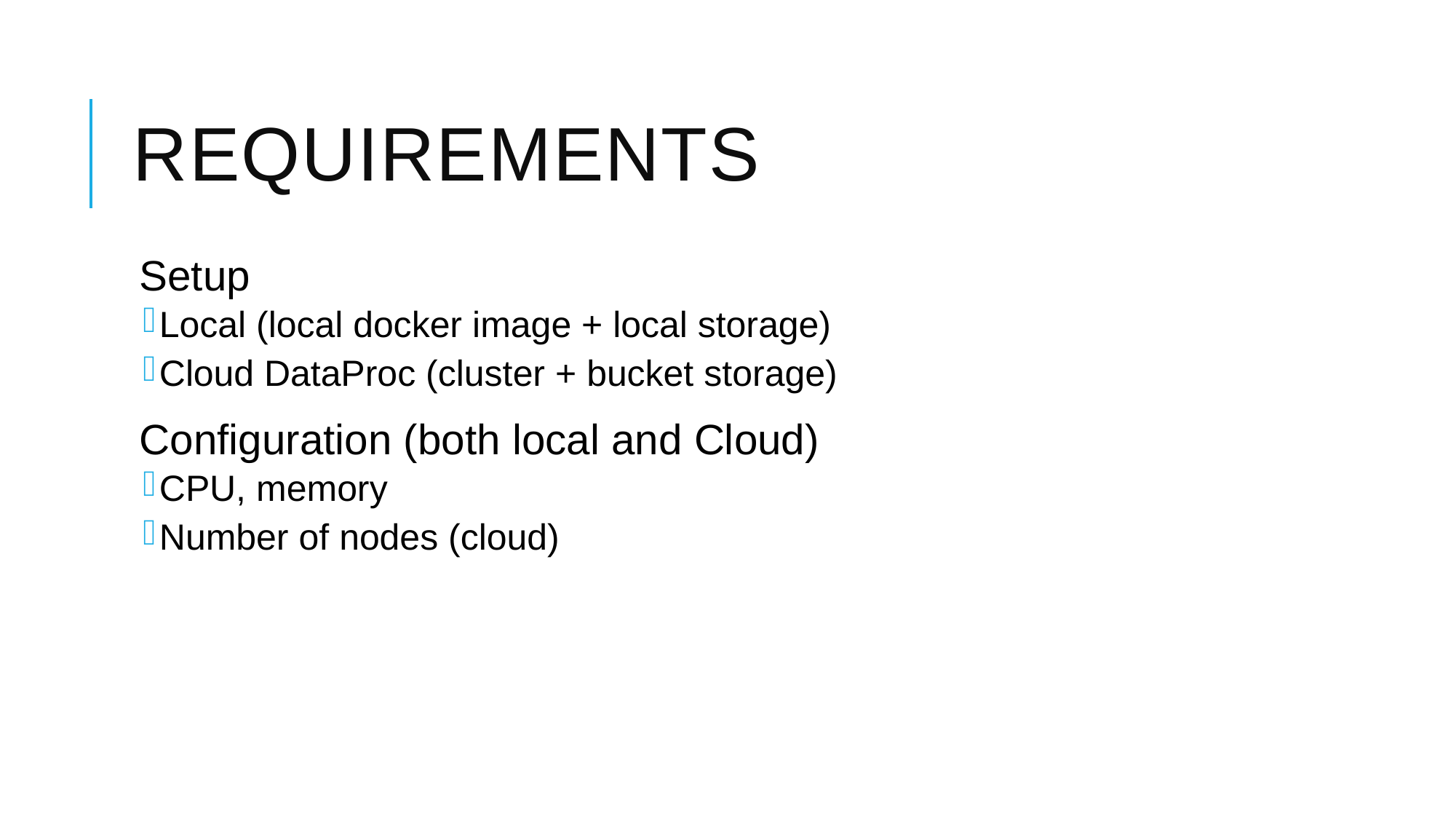

# REQUIREMENTS
Setup
Local (local docker image + local storage)
Cloud DataProc (cluster + bucket storage)
Configuration (both local and Cloud)
CPU, memory
Number of nodes (cloud)